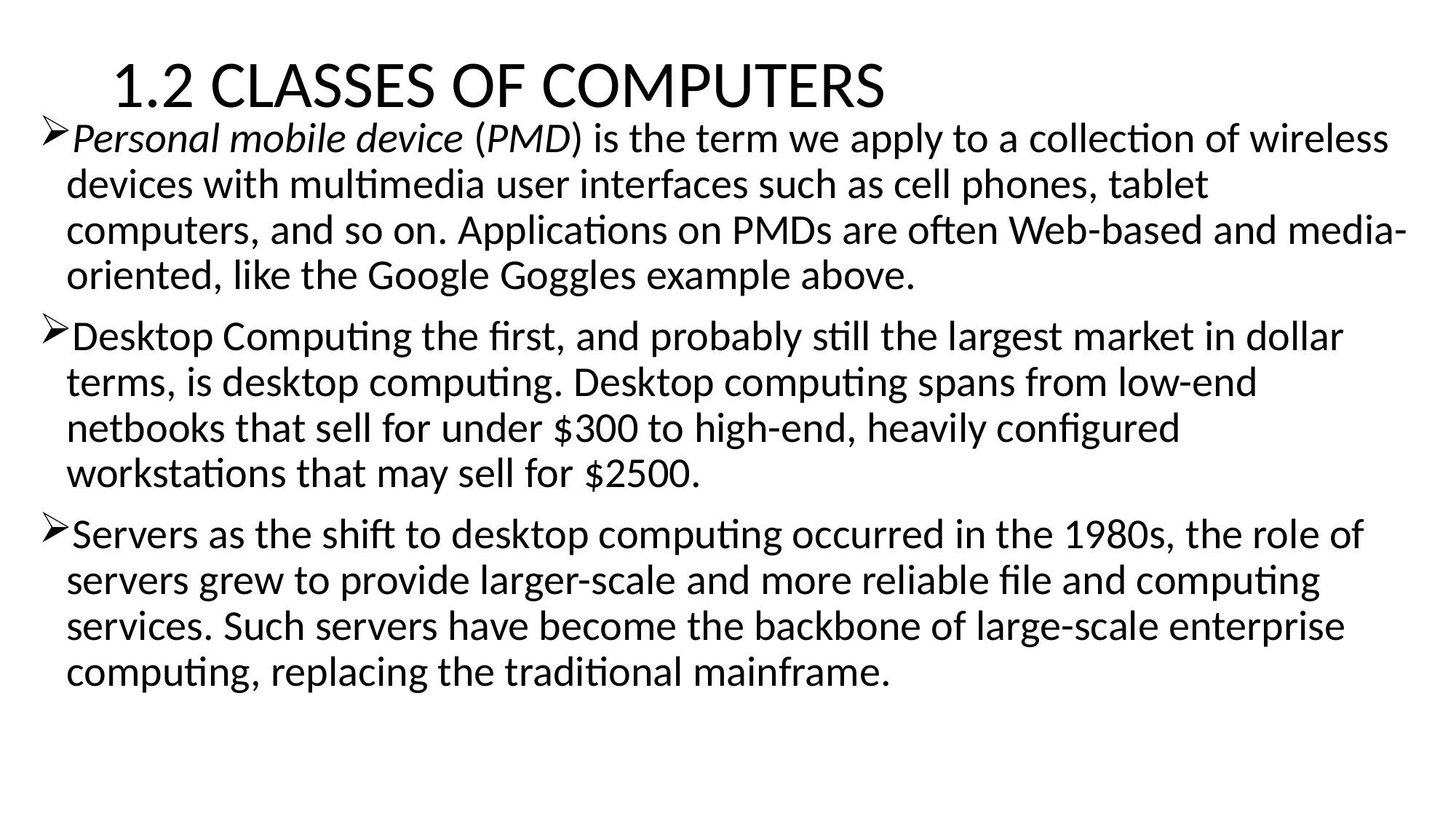

# 1.2 CLASSES OF COMPUTERS
Personal mobile device (PMD) is the term we apply to a collection of wireless devices with multimedia user interfaces such as cell phones, tablet computers, and so on. Applications on PMDs are often Web-based and media-oriented, like the Google Goggles example above.
Desktop Computing the first, and probably still the largest market in dollar terms, is desktop computing. Desktop computing spans from low-end netbooks that sell for under $300 to high-end, heavily configured workstations that may sell for $2500.
Servers as the shift to desktop computing occurred in the 1980s, the role of servers grew to provide larger-scale and more reliable file and computing services. Such servers have become the backbone of large-scale enterprise computing, replacing the traditional mainframe.